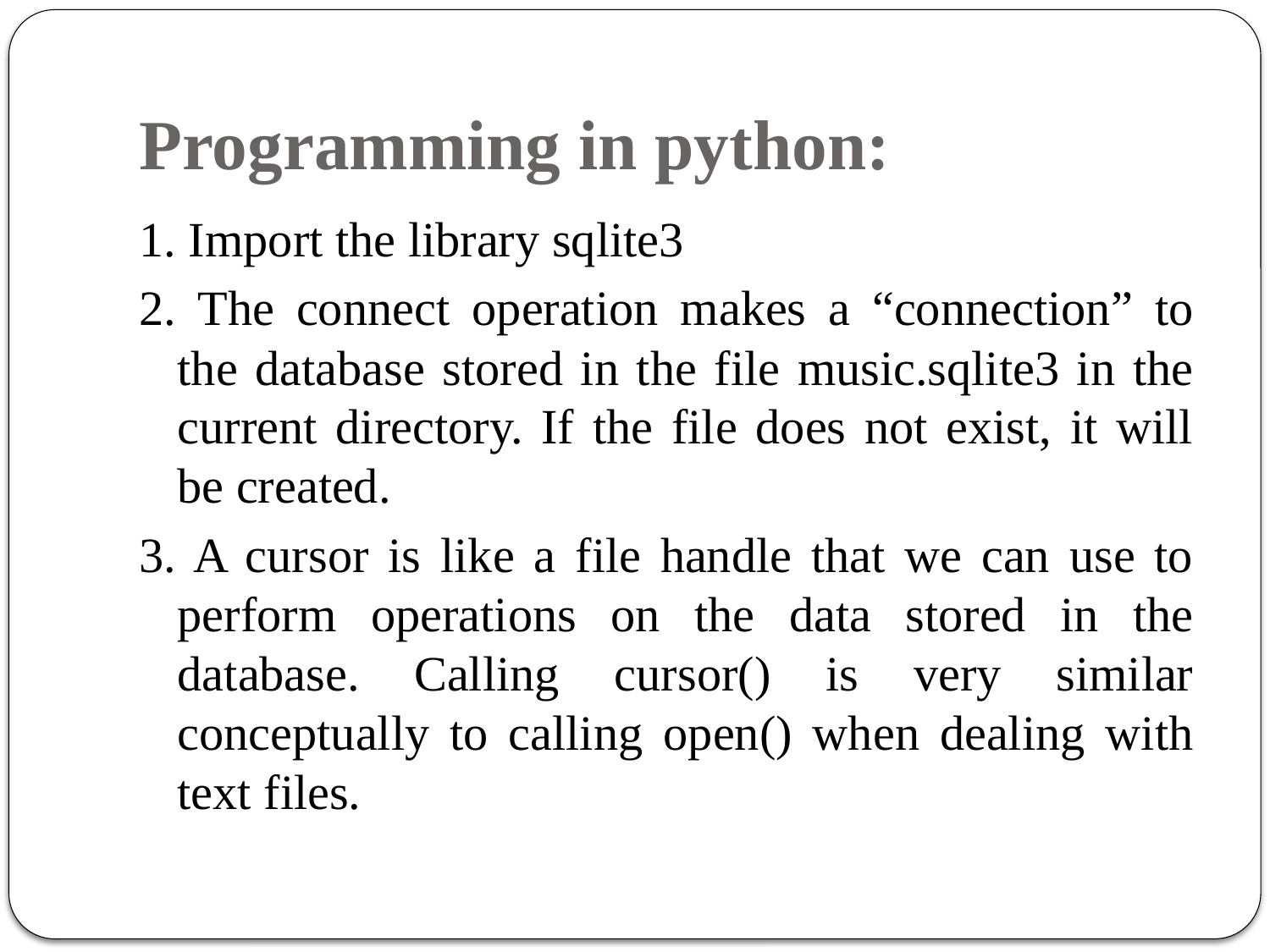

# Programming in python:
1. Import the library sqlite3
2. The connect operation makes a “connection” to the database stored in the file music.sqlite3 in the current directory. If the file does not exist, it will be created.
3. A cursor is like a file handle that we can use to perform operations on the data stored in the database. Calling cursor() is very similar conceptually to calling open() when dealing with text files.